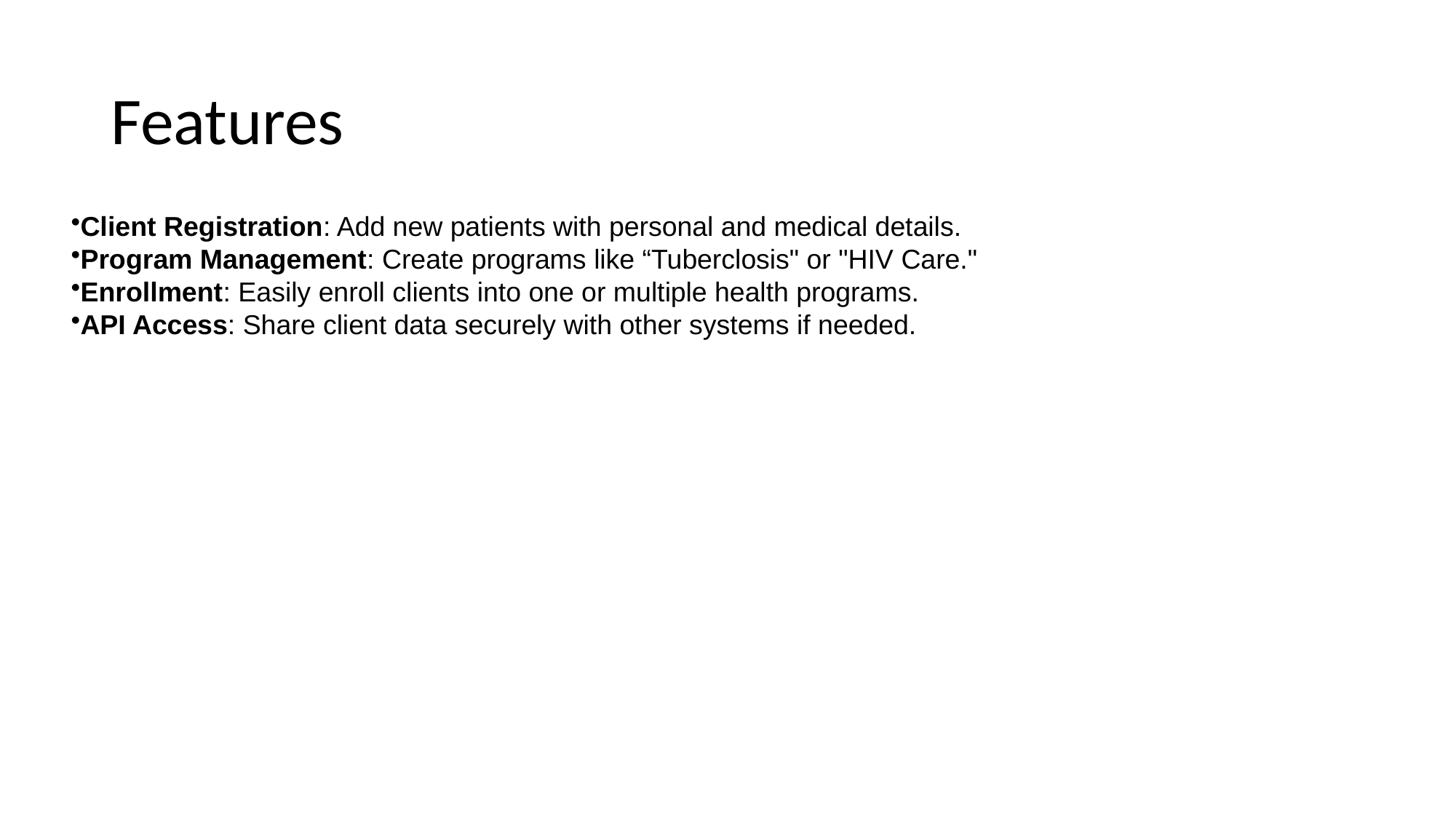

# Features
Client Registration: Add new patients with personal and medical details.
Program Management: Create programs like “Tuberclosis" or "HIV Care."
Enrollment: Easily enroll clients into one or multiple health programs.
API Access: Share client data securely with other systems if needed.